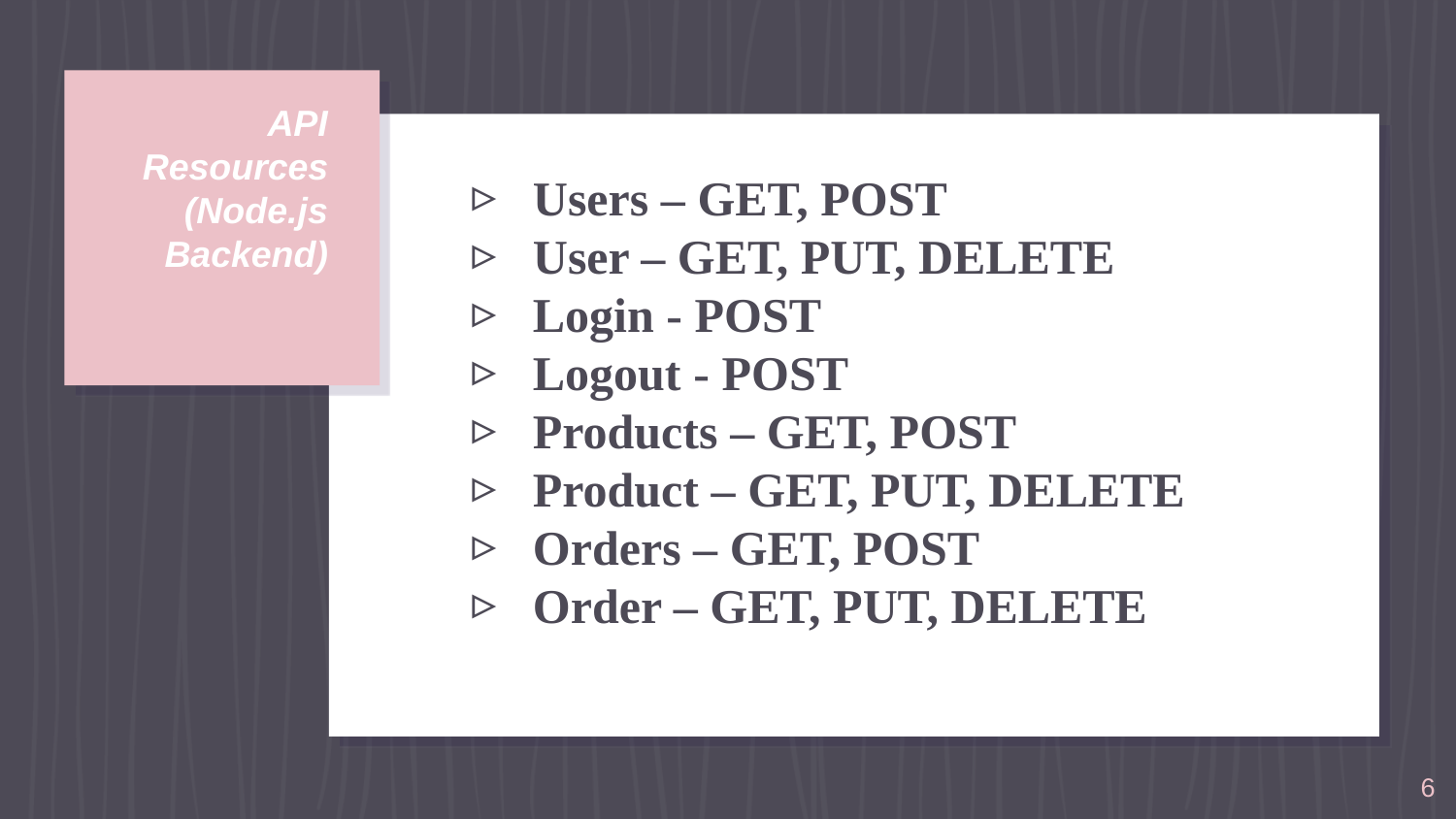

# API Resources (Node.js Backend)
Users – GET, POST
User – GET, PUT, DELETE
Login - POST
Logout - POST
Products – GET, POST
Product – GET, PUT, DELETE
Orders – GET, POST
Order – GET, PUT, DELETE
6